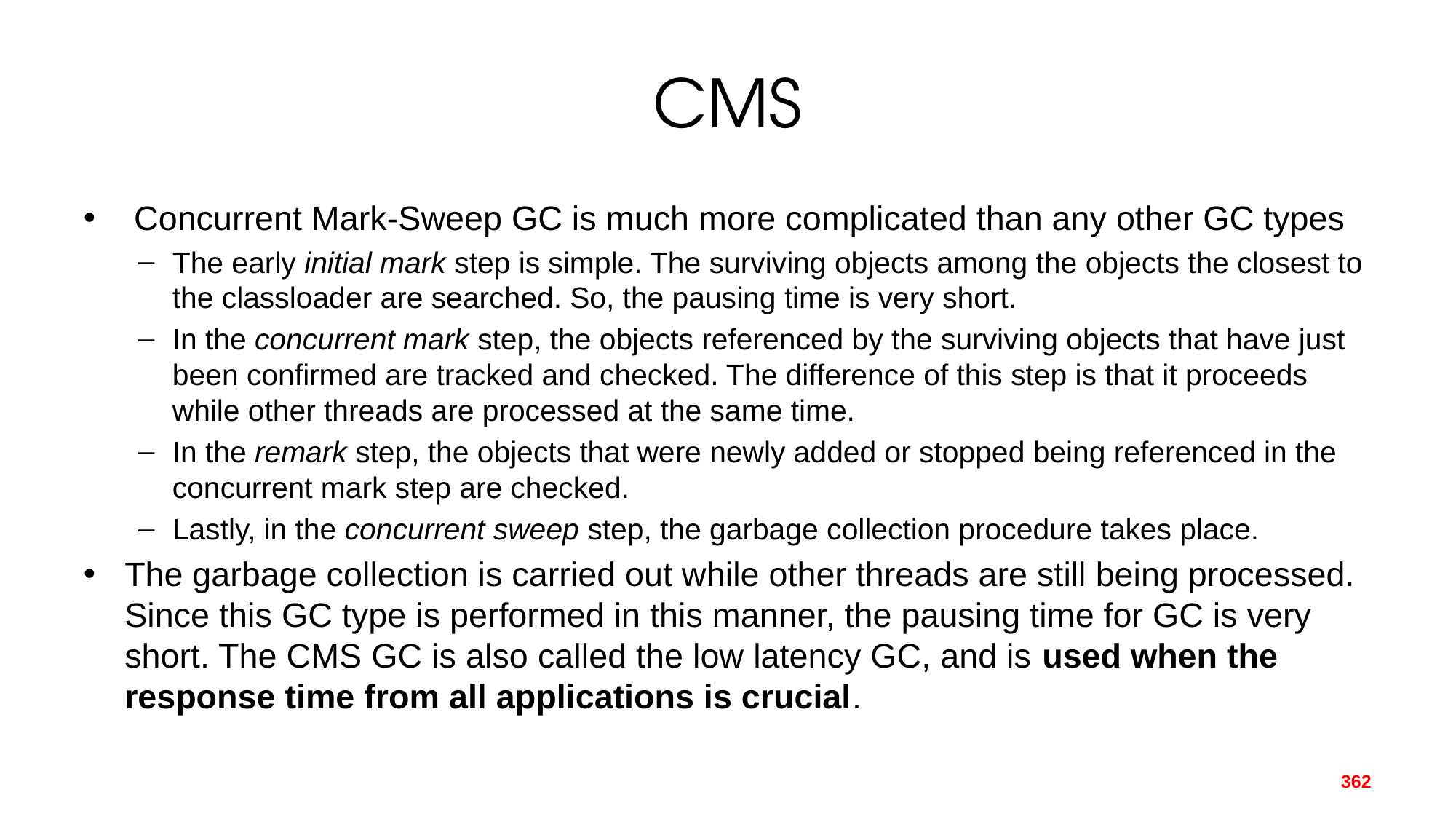

# CMS
 Concurrent Mark-Sweep GC is much more complicated than any other GC types
The early initial mark step is simple. The surviving objects among the objects the closest to the classloader are searched. So, the pausing time is very short.
In the concurrent mark step, the objects referenced by the surviving objects that have just been confirmed are tracked and checked. The difference of this step is that it proceeds while other threads are processed at the same time.
In the remark step, the objects that were newly added or stopped being referenced in the concurrent mark step are checked.
Lastly, in the concurrent sweep step, the garbage collection procedure takes place.
The garbage collection is carried out while other threads are still being processed. Since this GC type is performed in this manner, the pausing time for GC is very short. The CMS GC is also called the low latency GC, and is used when the response time from all applications is crucial.
362